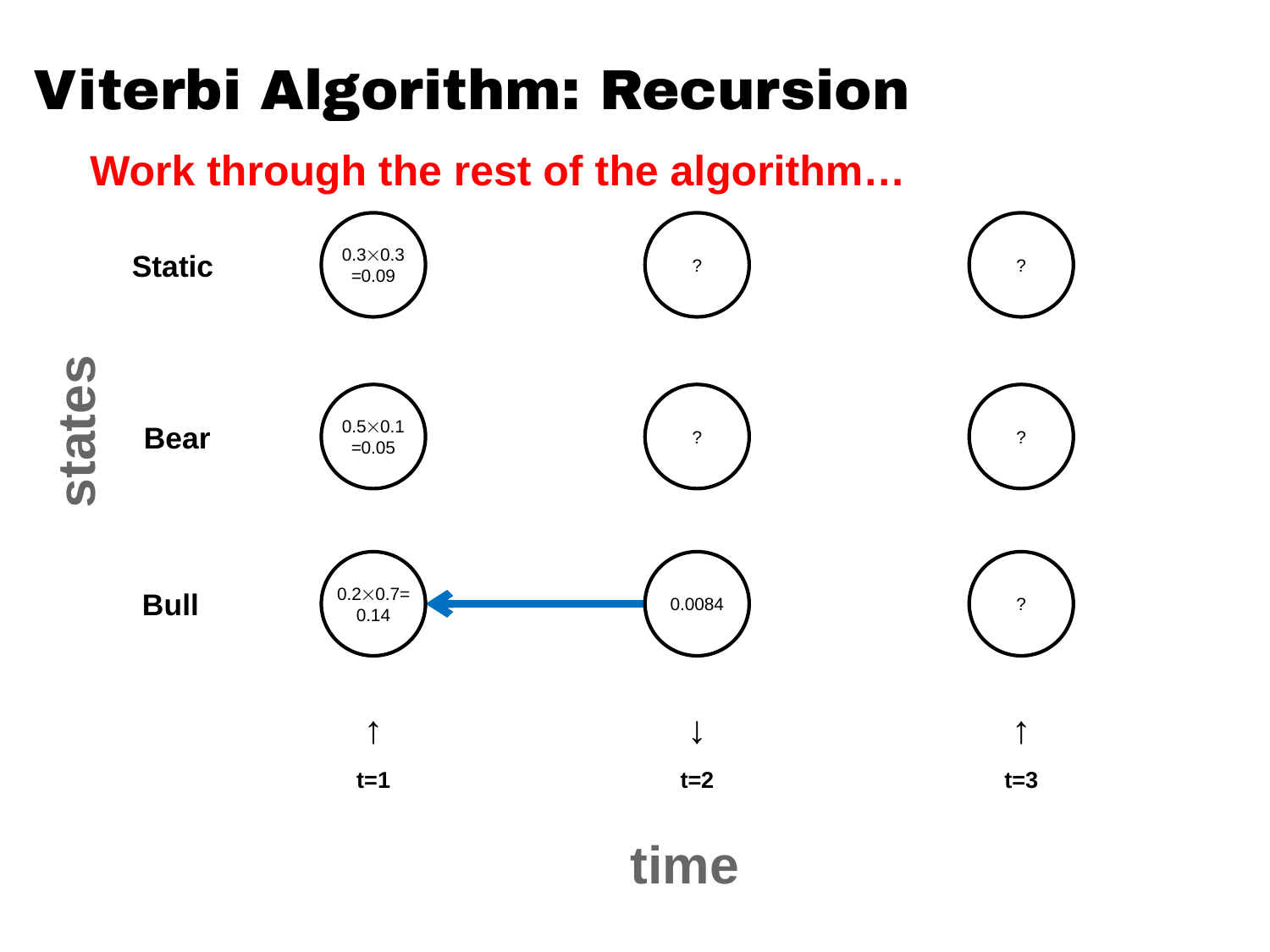

# Viterbi Algorithm: Recursion
Work through the rest of the algorithm…
0.3×0.3
=0.09
?
?
Static
0.5×0.1
=0.05
?
?
states
Bear
0.2×0.7=0.14
0.0084
?
Bull
↑
↓
↑
t=1
t=2
t=3
time